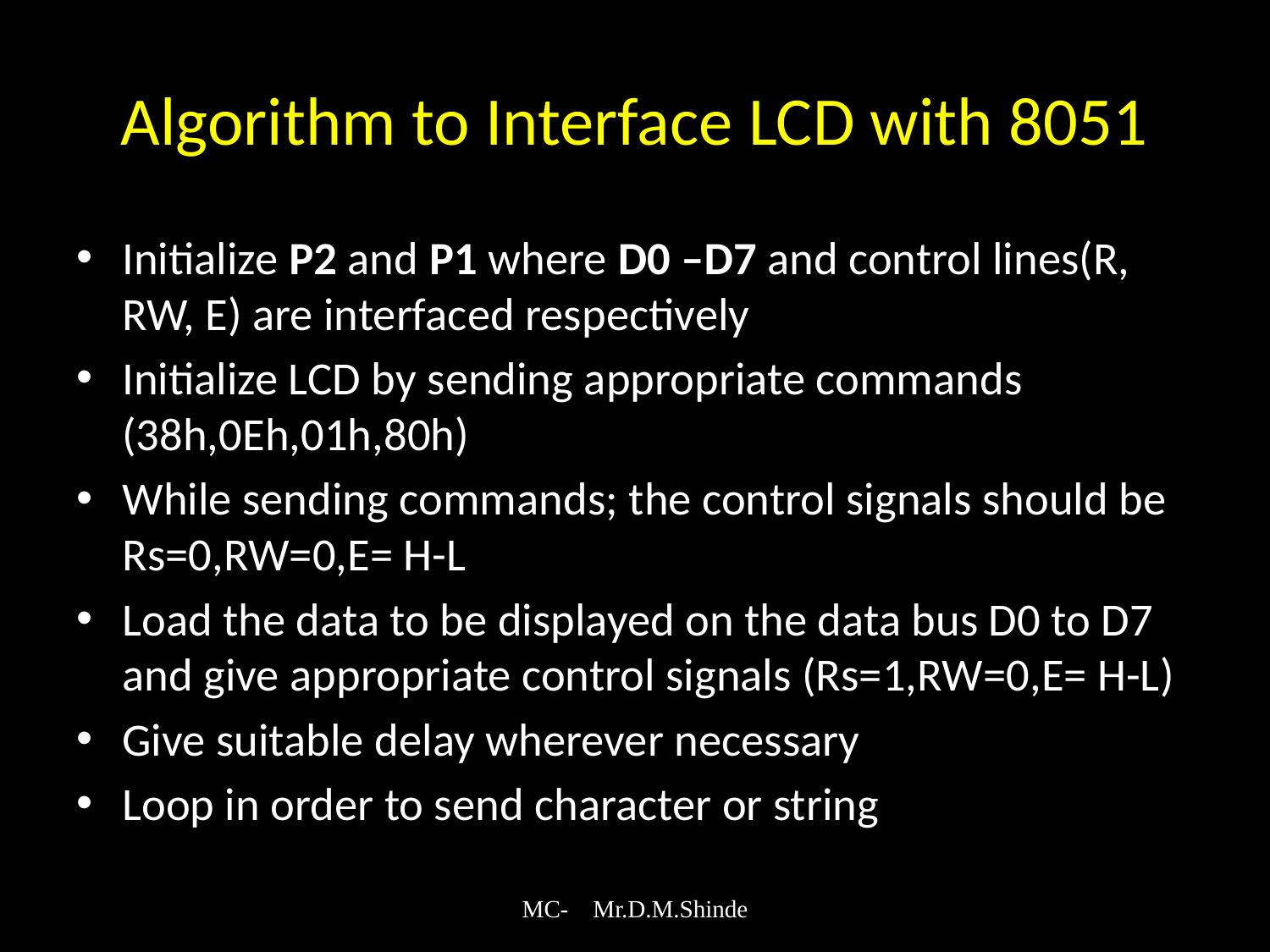

# Algorithm to Interface LCD with 8051
Initialize P2 and P1 where D0 –D7 and control lines(R, RW, E) are interfaced respectively
Initialize LCD by sending appropriate commands (38h,0Eh,01h,80h)
While sending commands; the control signals should be Rs=0,RW=0,E= H-L
Load the data to be displayed on the data bus D0 to D7 and give appropriate control signals (Rs=1,RW=0,E= H-L)
Give suitable delay wherever necessary
Loop in order to send character or string
MC-    Mr.D.M.Shinde